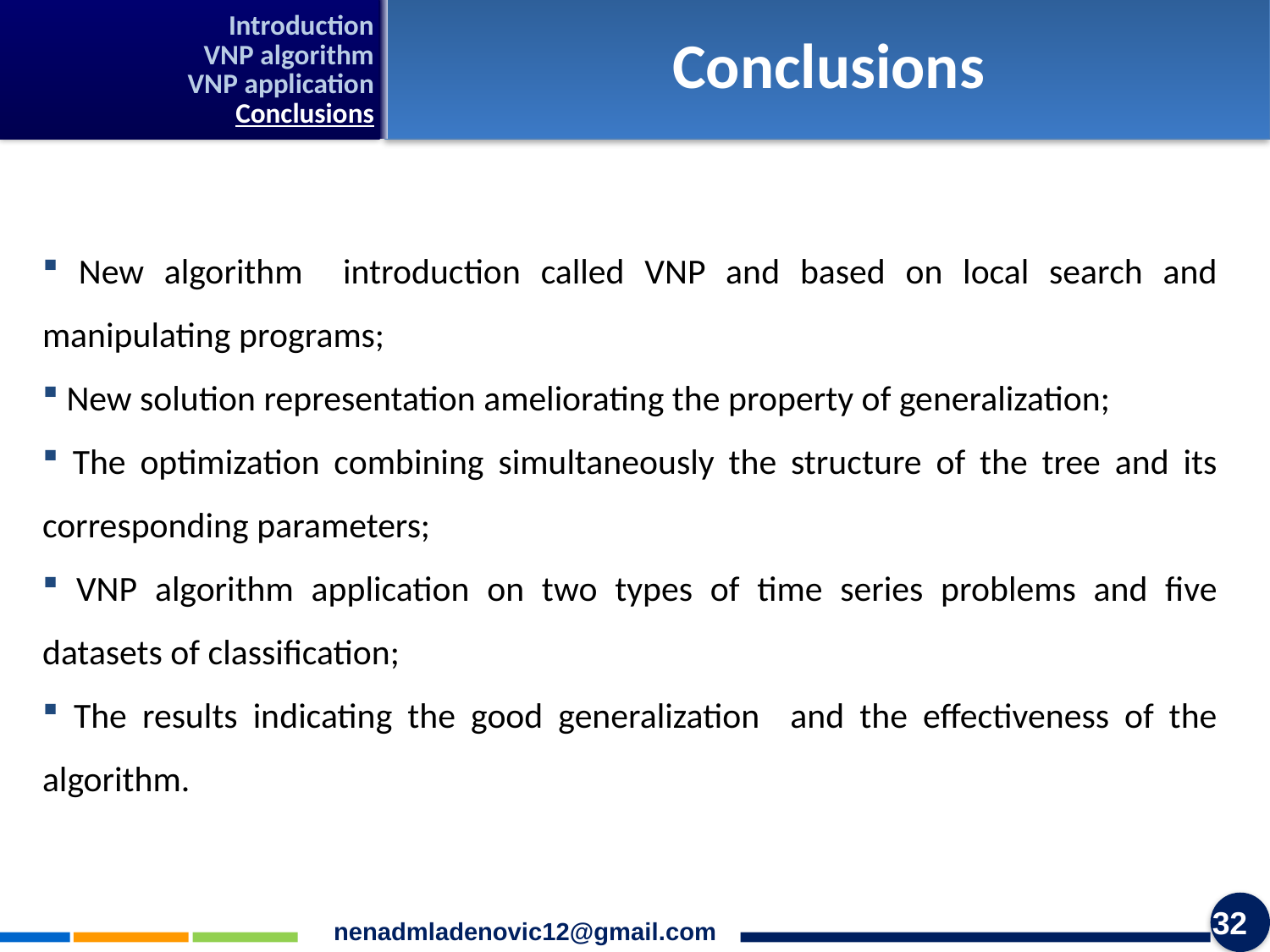

Introduction
VNP algorithm
VNP application
Conclusions

Conclusions

 New algorithm  introduction called VNP and based on local search and manipulating programs;
 New solution representation ameliorating the property of generalization;
 The optimization combining simultaneously the structure of the tree and its corresponding parameters;
 VNP algorithm application on two types of time series problems and five datasets of classification;
 The results indicating the good generalization  and the effectiveness of the algorithm.

32

nenadmladenovic12@gmail.com
32